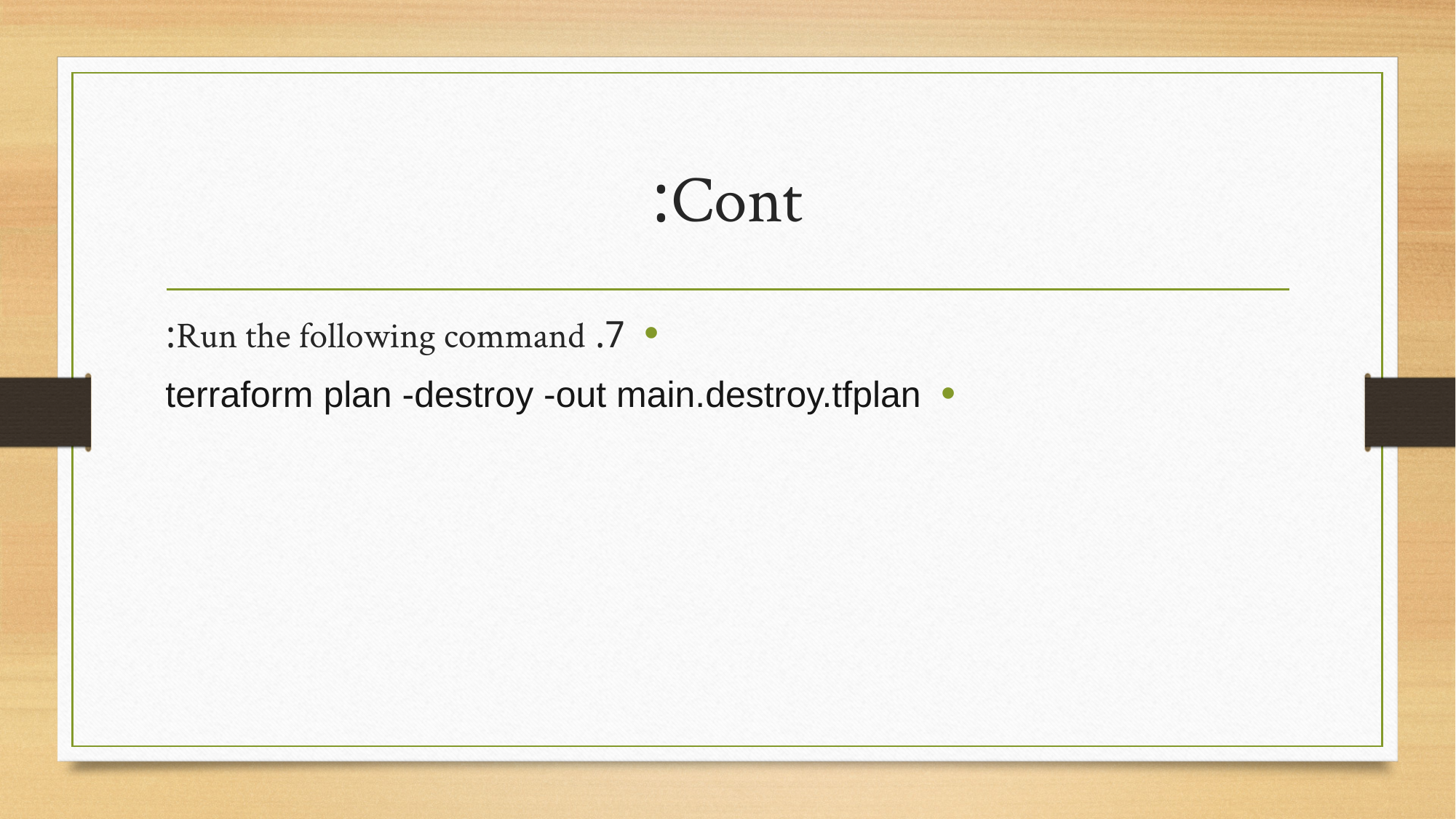

# Cont:
7. Run the following command:
terraform plan -destroy -out main.destroy.tfplan